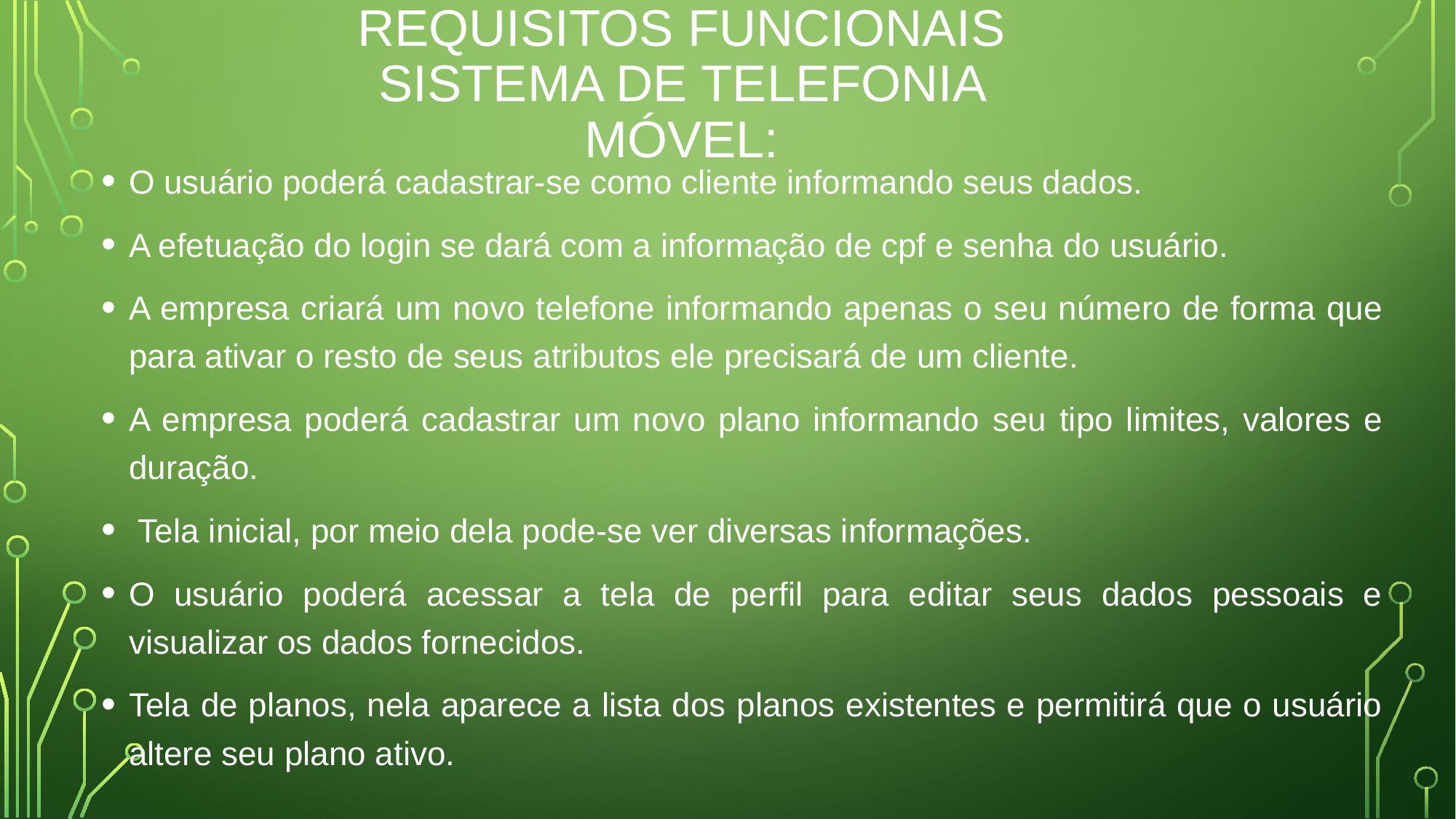

# Requisitos Funcionais Sistema de Telefonia Móvel:
O usuário poderá cadastrar-se como cliente informando seus dados.
A efetuação do login se dará com a informação de cpf e senha do usuário.
A empresa criará um novo telefone informando apenas o seu número de forma que para ativar o resto de seus atributos ele precisará de um cliente.
A empresa poderá cadastrar um novo plano informando seu tipo limites, valores e duração.
 Tela inicial, por meio dela pode-se ver diversas informações.
O usuário poderá acessar a tela de perfil para editar seus dados pessoais e visualizar os dados fornecidos.
Tela de planos, nela aparece a lista dos planos existentes e permitirá que o usuário altere seu plano ativo.